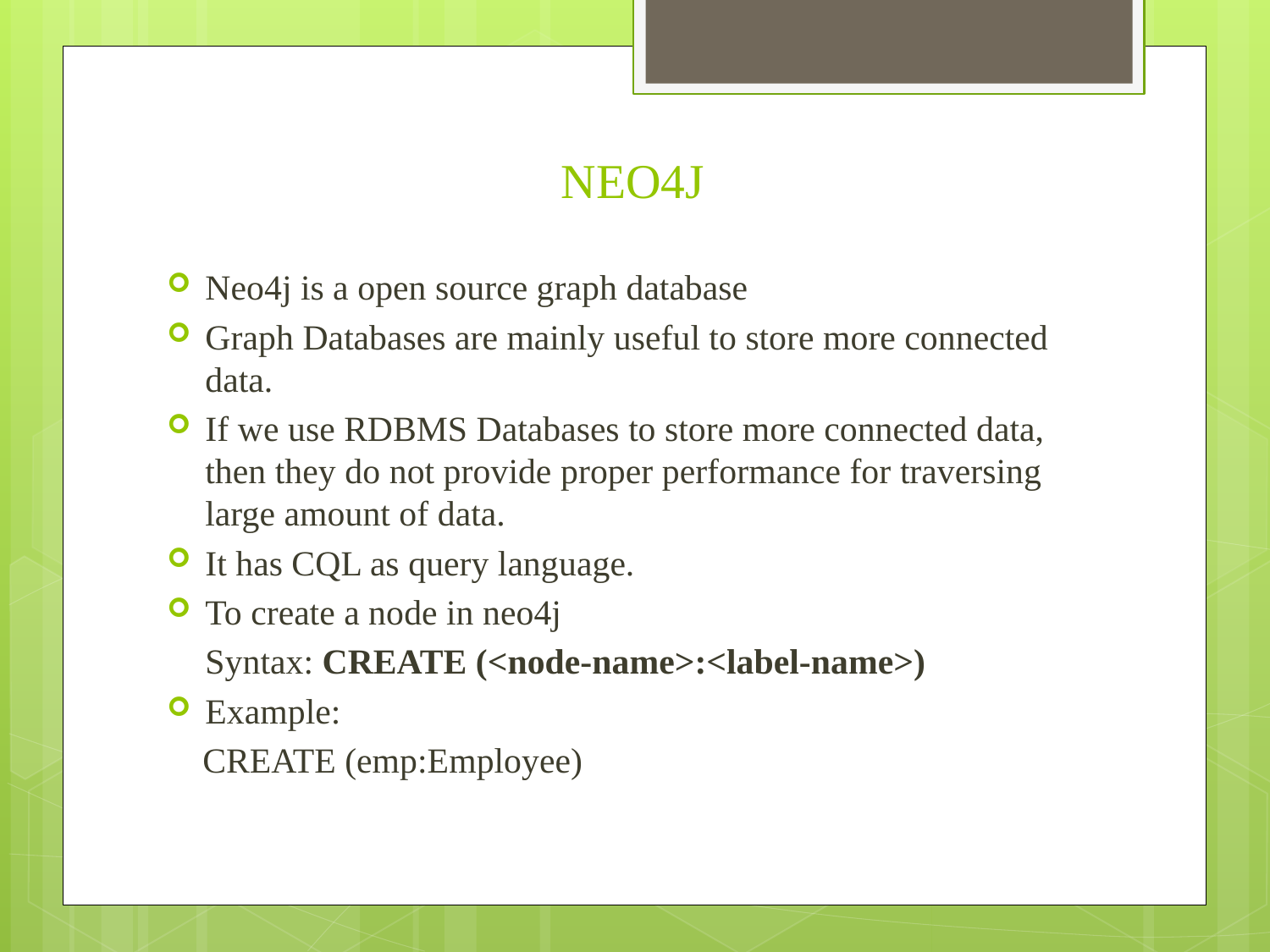

# NEO4J
Neo4j is a open source graph database
Graph Databases are mainly useful to store more connected data.
If we use RDBMS Databases to store more connected data, then they do not provide proper performance for traversing large amount of data.
It has CQL as query language.
To create a node in neo4j
	Syntax: CREATE (<node-name>:<label-name>)
Example:
    CREATE (emp:Employee)